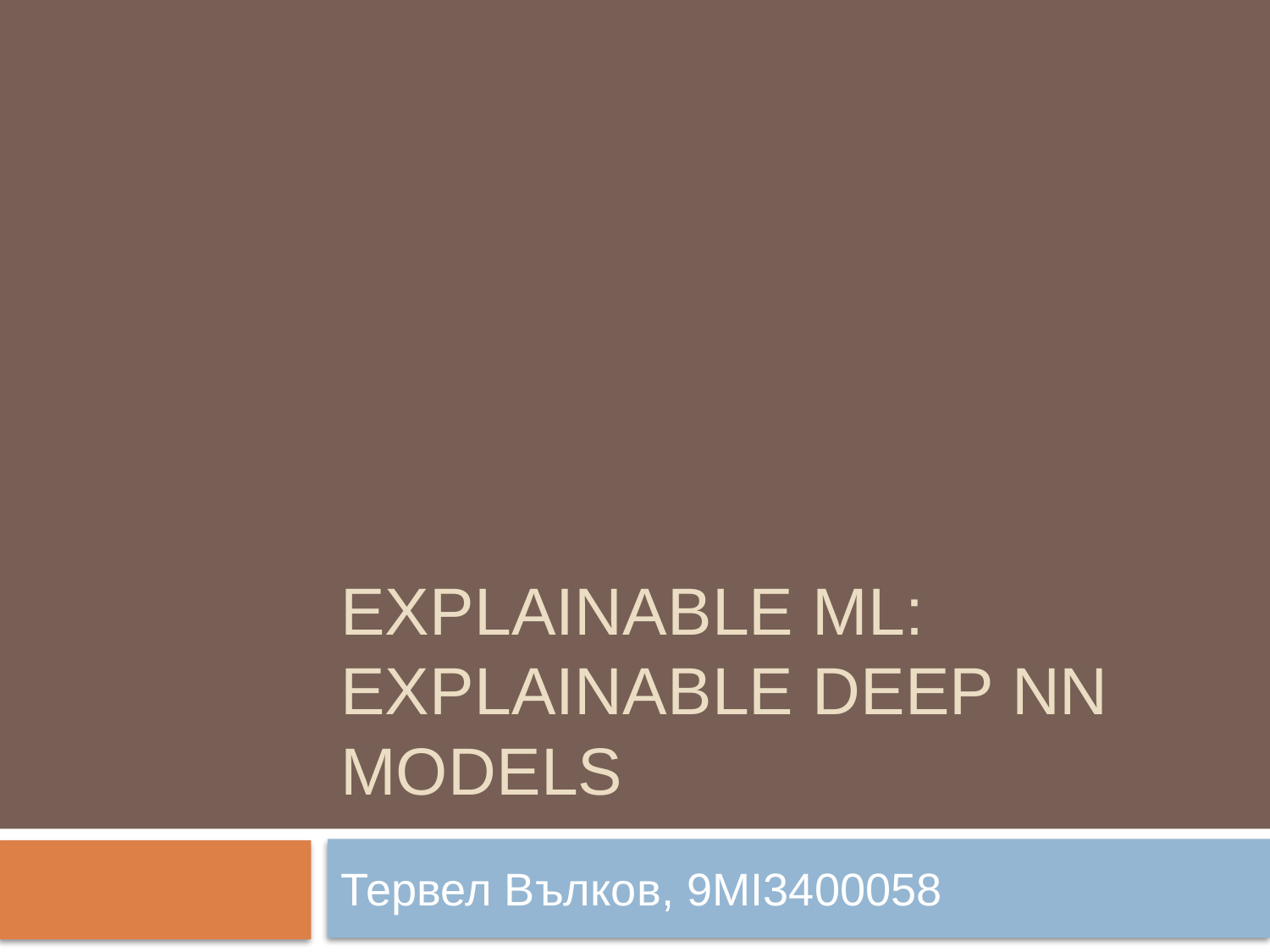

# Explainable ML: Explainable Deep NN Models
Тервел Вълков, 9MI3400058